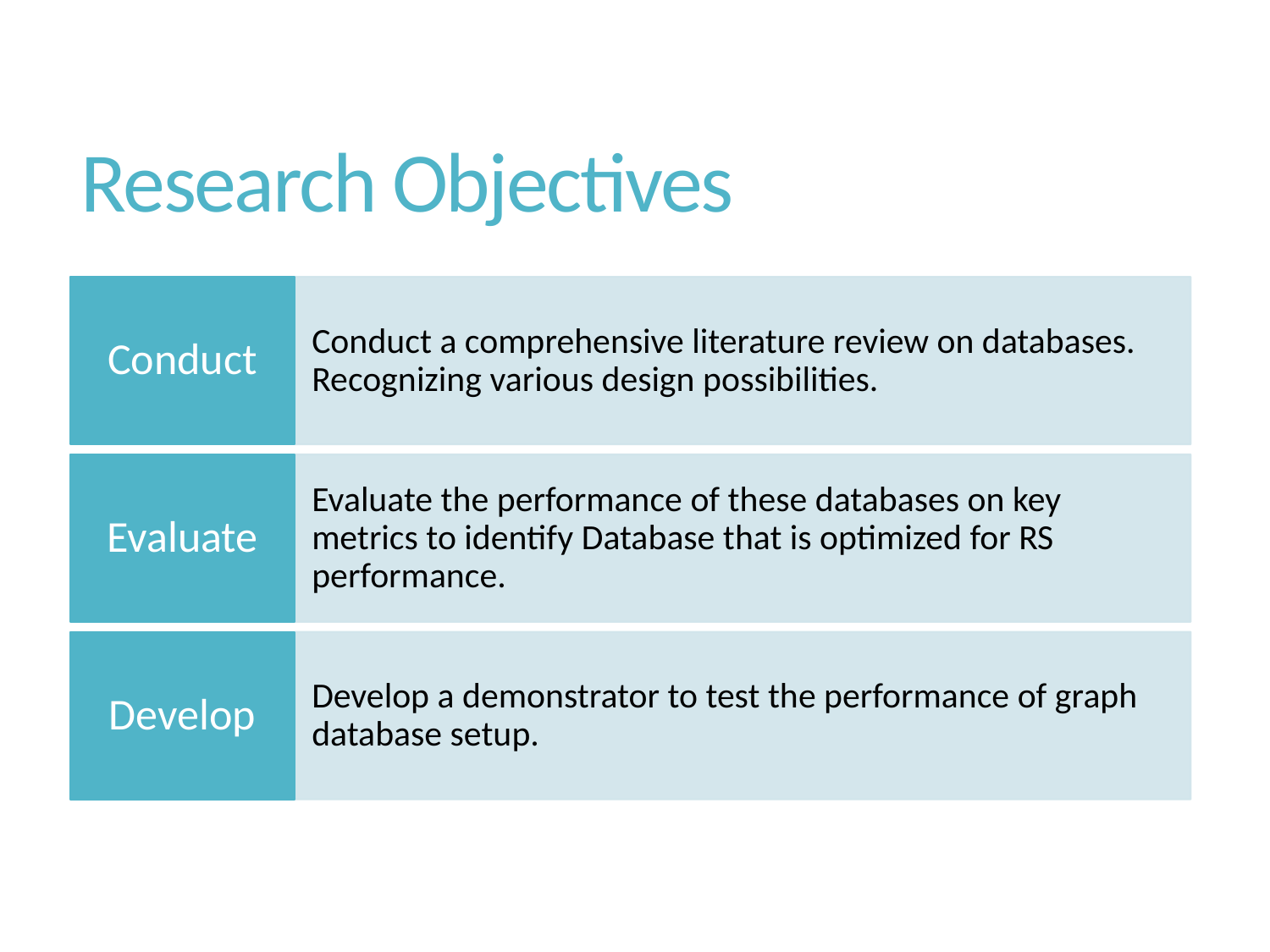

# Research Objectives
Conduct a comprehensive literature review on databases. Recognizing various design possibilities.
Conduct
Evaluate the performance of these databases on key metrics to identify Database that is optimized for RS performance.
Evaluate
Develop a demonstrator to test the performance of graph database setup.
Develop